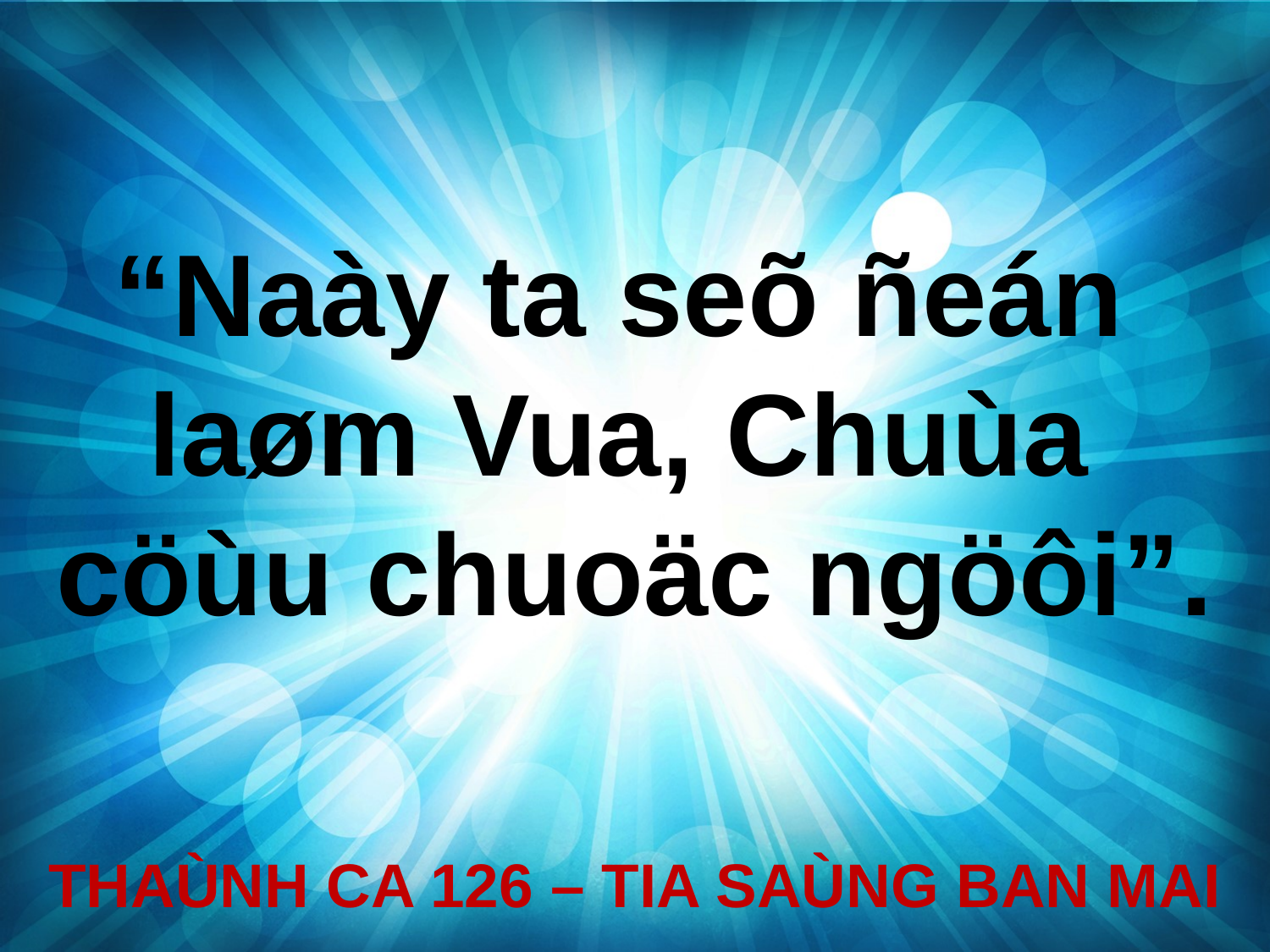

“Naày ta seõ ñeán
laøm Vua, Chuùa
cöùu chuoäc ngöôi”.
THAÙNH CA 126 – TIA SAÙNG BAN MAI